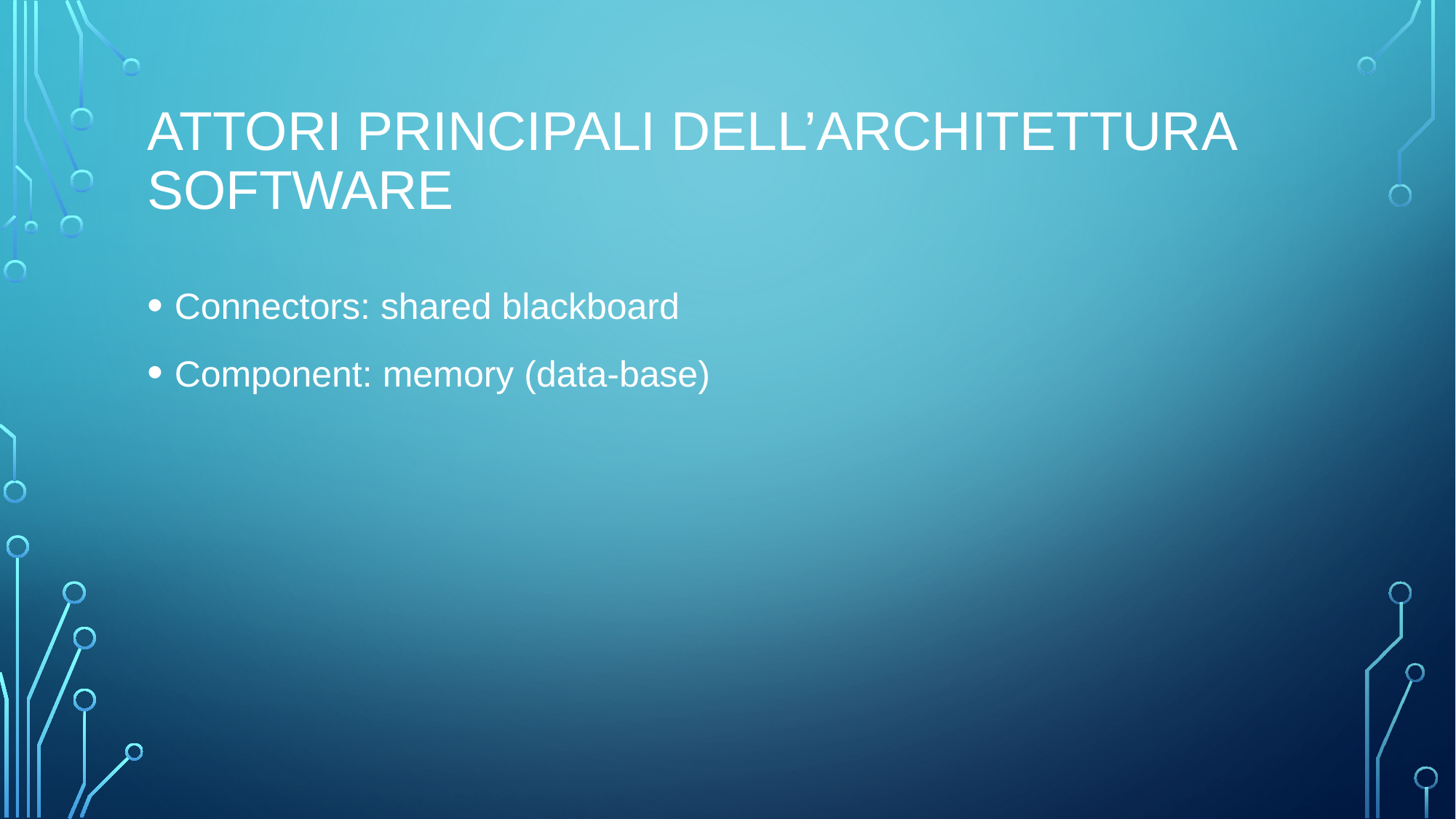

# Attori principali dell’architettura software
Connectors: shared blackboard
Component: memory (data-base)